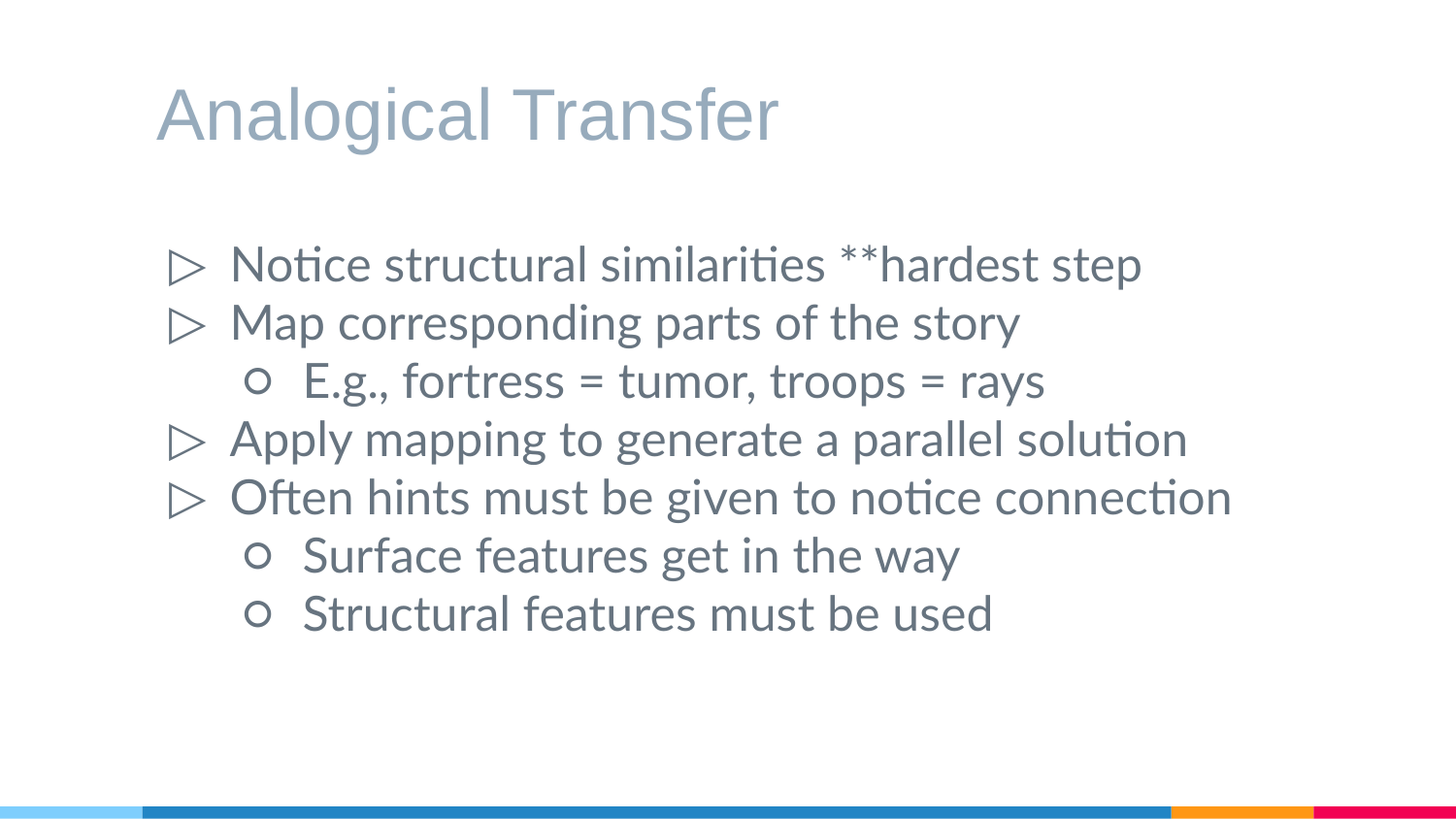

# Analogical Transfer
Notice structural similarities **hardest step
Map corresponding parts of the story
E.g., fortress = tumor, troops = rays
Apply mapping to generate a parallel solution
Often hints must be given to notice connection
Surface features get in the way
Structural features must be used